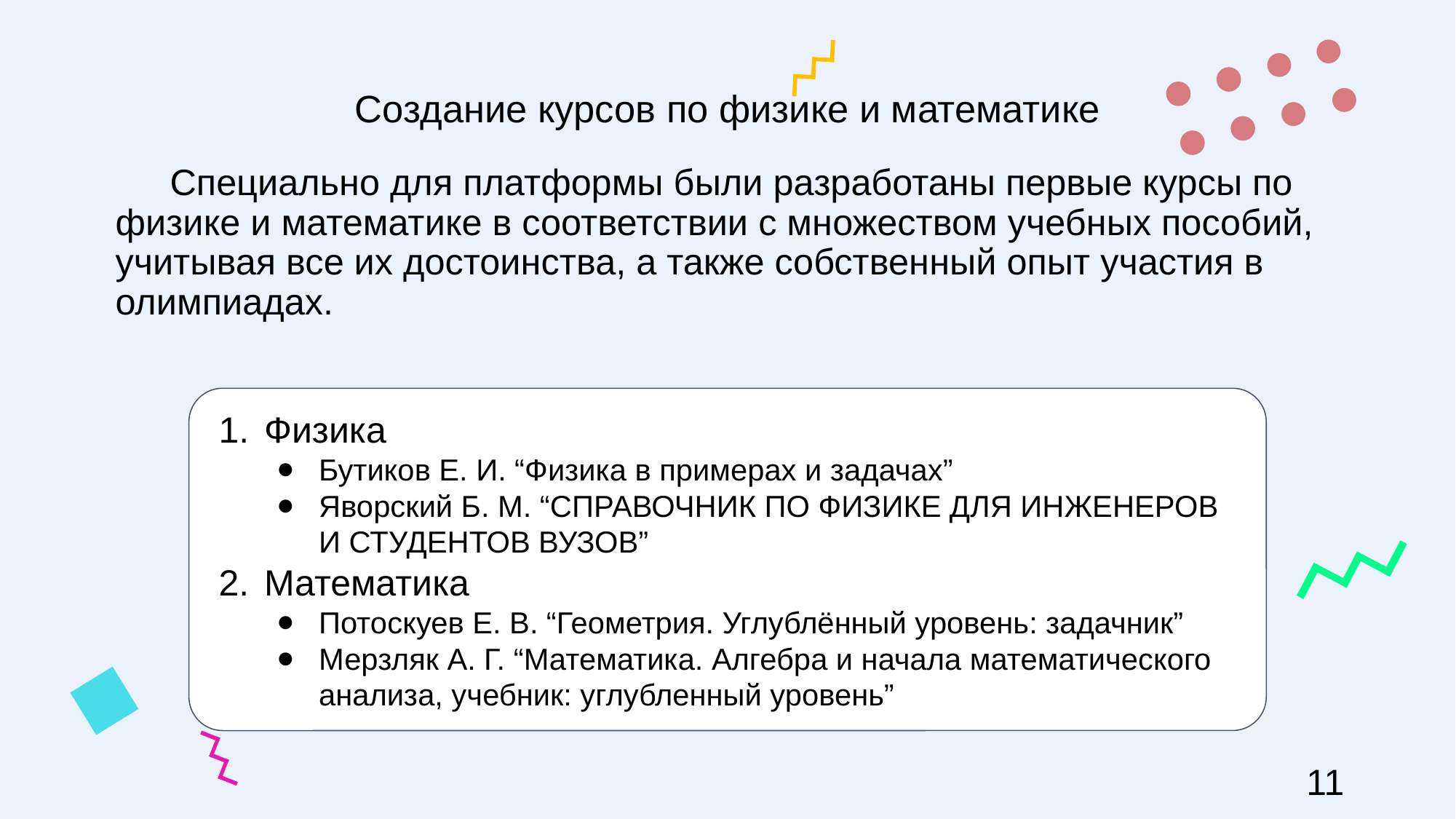

# Создание курсов по физике и математике
Специально для платформы были разработаны первые курсы по физике и математике в соответствии с множеством учебных пособий, учитывая все их достоинства, а также собственный опыт участия в олимпиадах.
Физика
Бутиков Е. И. “Физика в примерах и задачах”
Яворский Б. М. “СПРАВОЧНИК ПО ФИЗИКЕ ДЛЯ ИНЖЕНЕРОВ И СТУДЕНТОВ ВУЗОВ”
Математика
Потоскуев Е. В. “Геометрия. Углублённый уровень: задачник”
Мерзляк А. Г. “Математика. Алгебра и начала математического анализа, учебник: углубленный уровень”

11